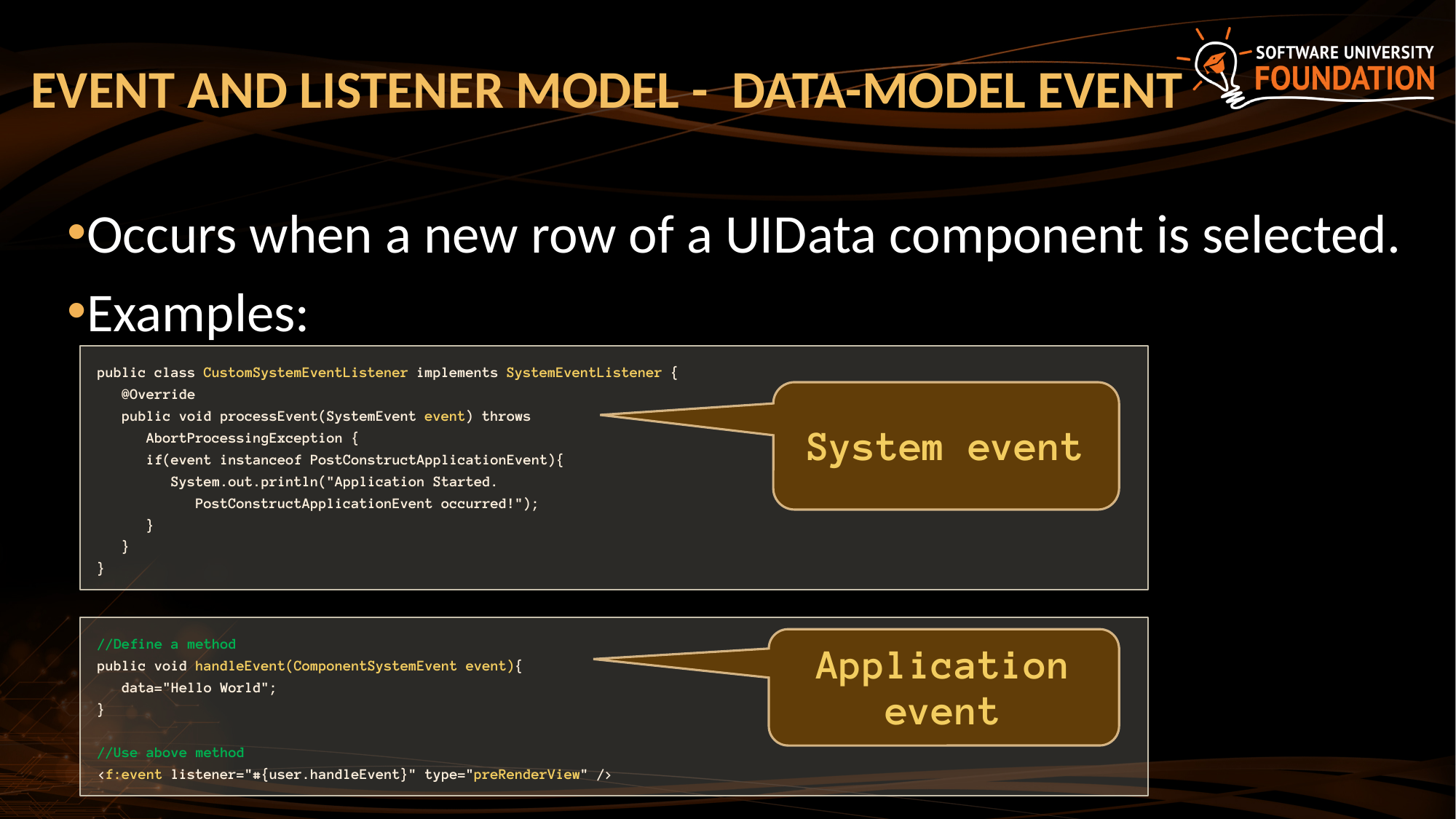

# EVENT AND LISTENER MODEL -  DATA-MODEL EVENT
Occurs when a new row of a UIData component is selected.
Examples:

public class CustomSystemEventListener implements SystemEventListener {
   @Override
   public void processEvent(SystemEvent event) throws
      AbortProcessingException {
      if(event instanceof PostConstructApplicationEvent){
         System.out.println("Application Started.
            PostConstructApplicationEvent occurred!");
      }
   }
}

System event
//Define a method
public void handleEvent(ComponentSystemEvent event){
   data="Hello World";
}

//Use above method
<f:event listener="#{user.handleEvent}" type="preRenderView" />
Application event